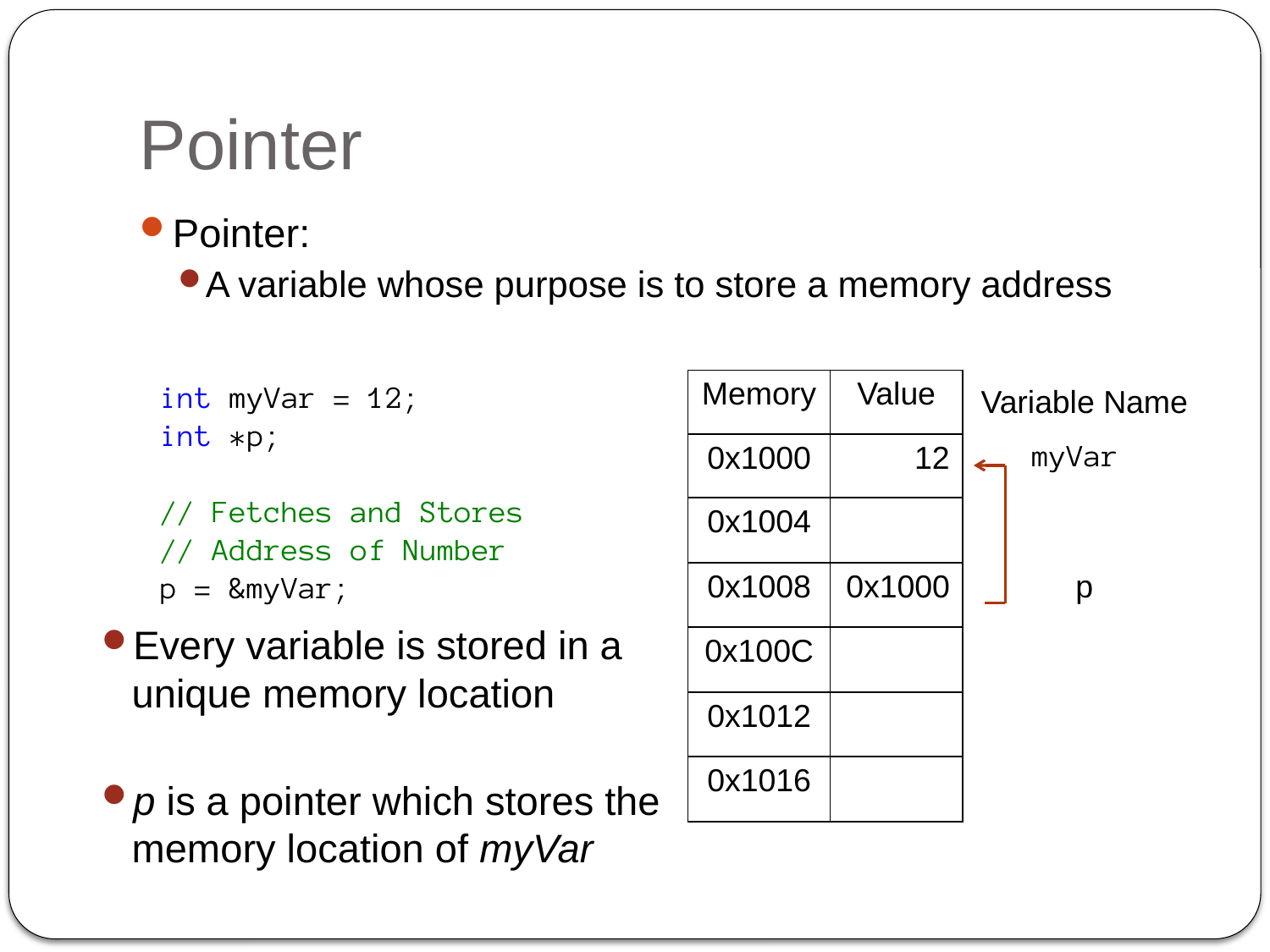

# Pointer
Pointer:
A variable whose purpose is to store a memory address

int myVar = 12;
int *p;

// Fetches and Stores
// Address of Number
p = &myVar;
| Memory | Value | Variable Name |
| --- | --- | --- |
| 0x1000 | 12 | myVar |
| 0x1004 |  |  |
| 0x1008 | 0x1000 | p |
| 0x100C |  |  |
| 0x1012 |  |  |
| 0x1016 |  |  |
Every variable is stored in a unique memory location

p is a pointer which stores the memory location of myVar